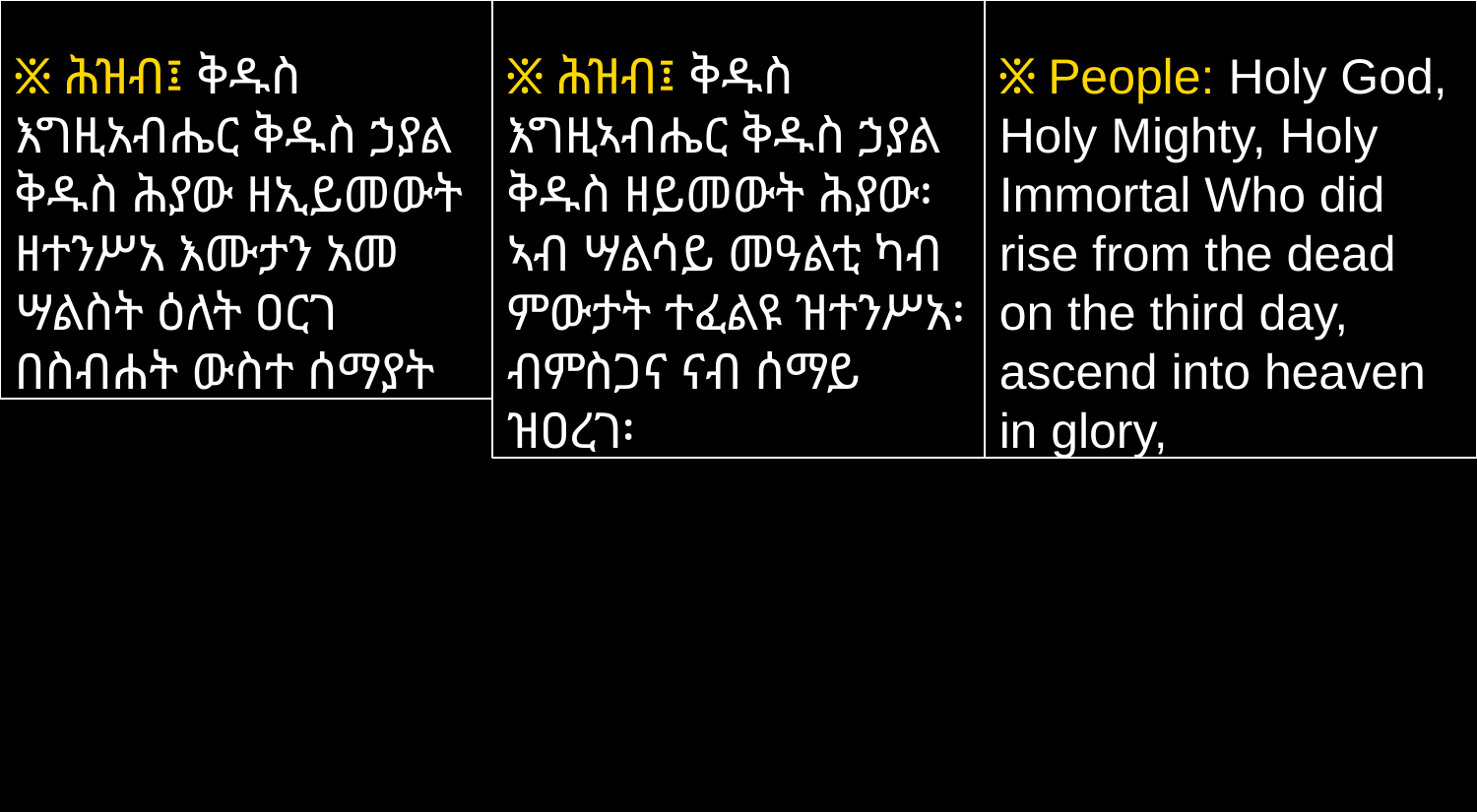

፠ ሕዝብ፤ ቅዱስ እግዚአብሔር ቅዱስ ኃያል ቅዱስ ሕያው ዘኢይመውት ዘተንሥአ እሙታን አመ ሣልስት ዕለት ዐርገ በስብሐት ውስተ ሰማያት

፠ ሕዝብ፤ ቅዱስ እግዚኣብሔር ቅዱስ ኃያል ቅዱስ ዘይመውት ሕያው፡ ኣብ ሣልሳይ መዓልቲ ካብ ምውታት ተፈልዩ ዝተንሥአ፡ ብምስጋና ናብ ሰማይ ዝዐረገ፡

፠ People: Holy God, Holy Mighty, Holy Immortal Who did rise from the dead on the third day, ascend into heaven in glory,